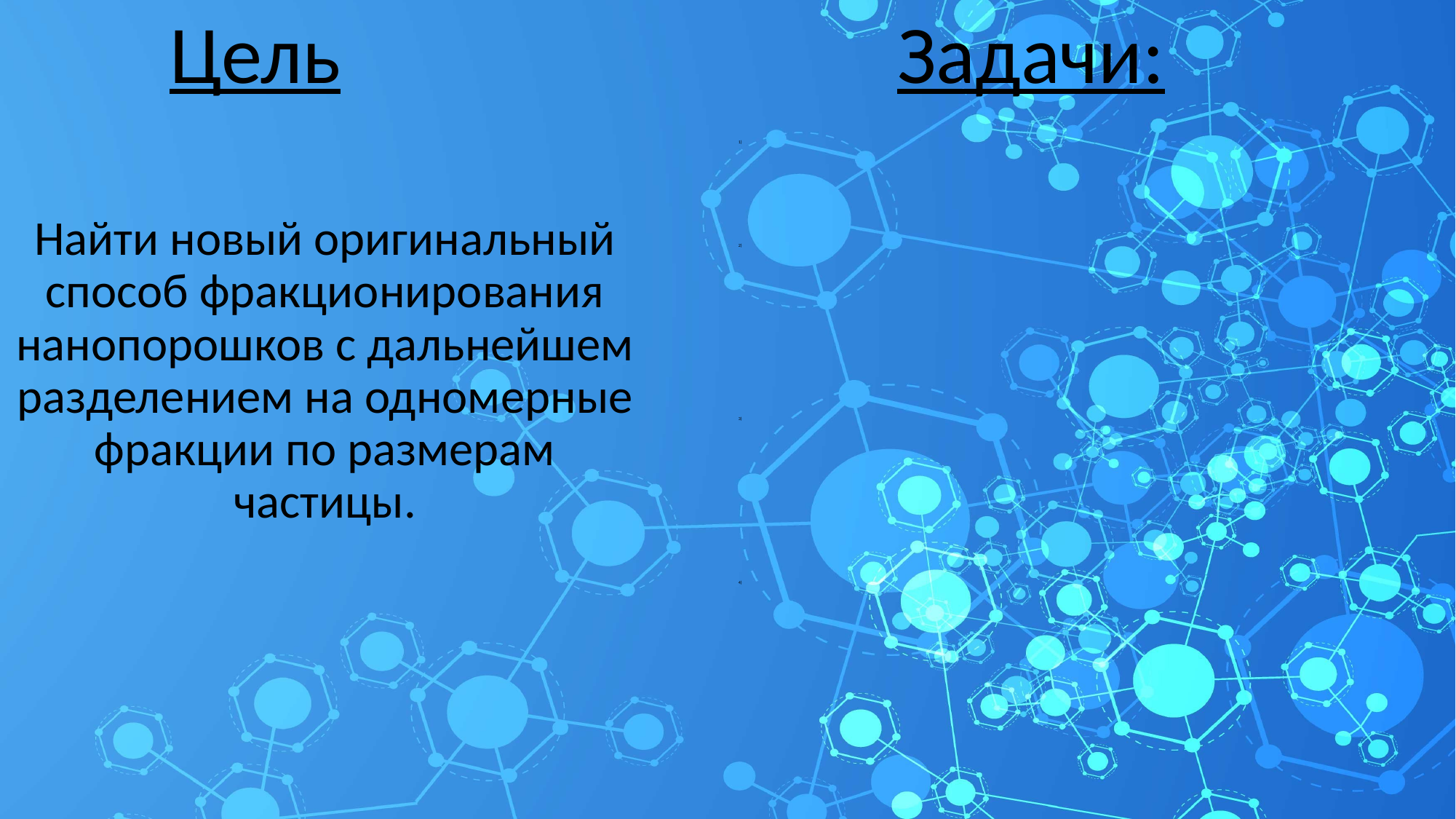

# Цель                              Задачи:

Найти новый оригинальный способ фракционирования нанопорошков с дальнейшем разделением на одномерные фракции по размерам частицы.
Понять, что происходит
Провести анализ существующих решений
Изучить разновидности  нанопорошков
Описать способ и устройство для фракционирования